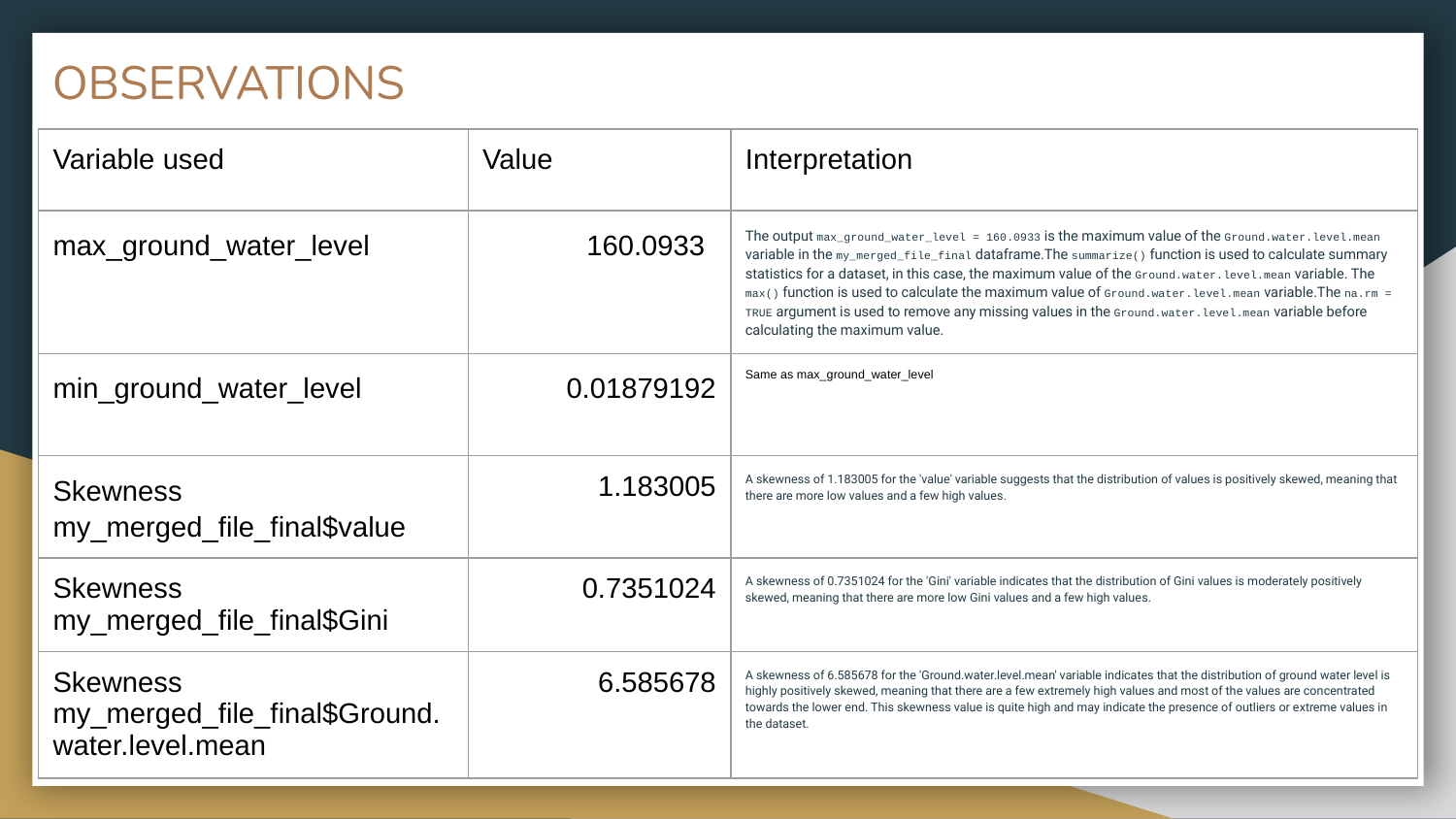

# OBSERVATIONS

| Variable used | Value | Interpretation |
| --- | --- | --- |
| max\_ground\_water\_level | 160.0933 | The output max\_ground\_water\_level = 160.0933 is the maximum value of the Ground.water.level.mean variable in the my\_merged\_file\_final dataframe.The summarize() function is used to calculate summary statistics for a dataset, in this case, the maximum value of the Ground.water.level.mean variable. The max() function is used to calculate the maximum value of Ground.water.level.mean variable.The na.rm = TRUE argument is used to remove any missing values in the Ground.water.level.mean variable before calculating the maximum value. |
| min\_ground\_water\_level | 0.01879192 | Same as max\_ground\_water\_level |
| Skewness my\_merged\_file\_final$value | 1.183005 | A skewness of 1.183005 for the 'value' variable suggests that the distribution of values is positively skewed, meaning that there are more low values and a few high values. |
| Skewness my\_merged\_file\_final$Gini | 0.7351024 | A skewness of 0.7351024 for the 'Gini' variable indicates that the distribution of Gini values is moderately positively skewed, meaning that there are more low Gini values and a few high values. |
| Skewness my\_merged\_file\_final$Ground.water.level.mean | 6.585678 | A skewness of 6.585678 for the 'Ground.water.level.mean' variable indicates that the distribution of ground water level is highly positively skewed, meaning that there are a few extremely high values and most of the values are concentrated towards the lower end. This skewness value is quite high and may indicate the presence of outliers or extreme values in the dataset. |